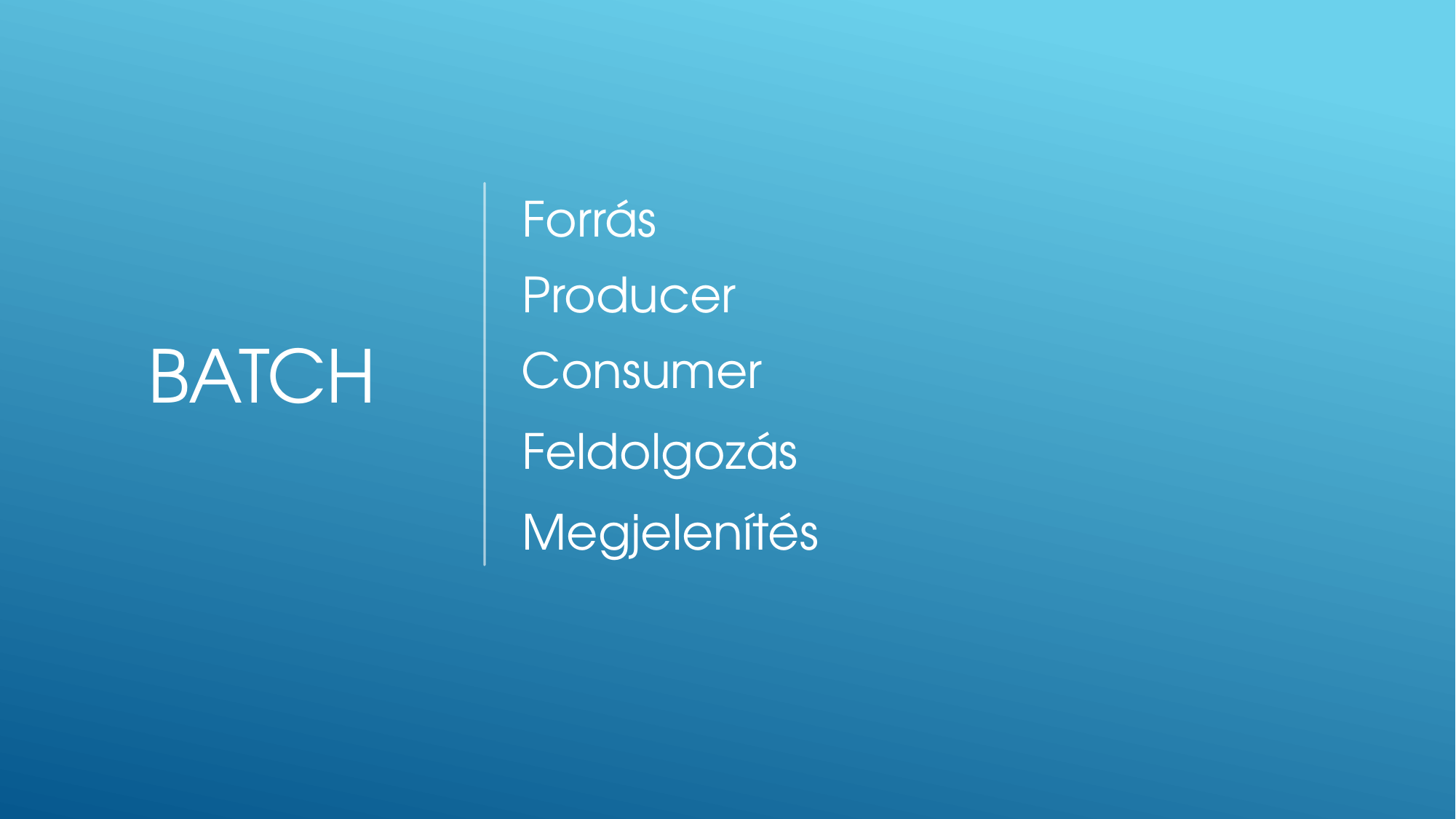

# Batch
Forrás
Producer
Consumer
Feldolgozás
Megjelenítés